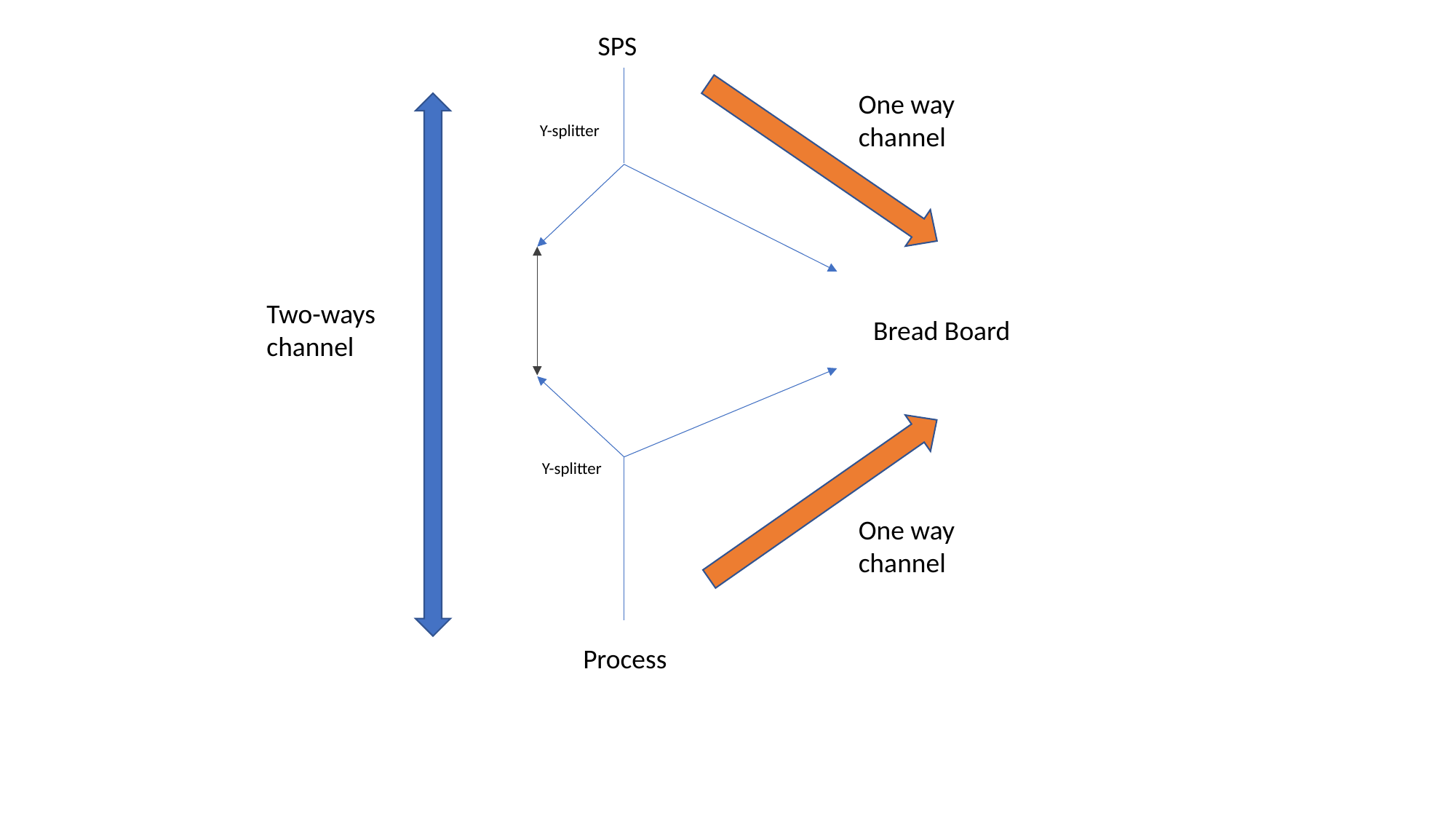

SPS
One way channel

Y-splitter

Two-ways channel
Bread Board
Y-splitter

One way channel
Process